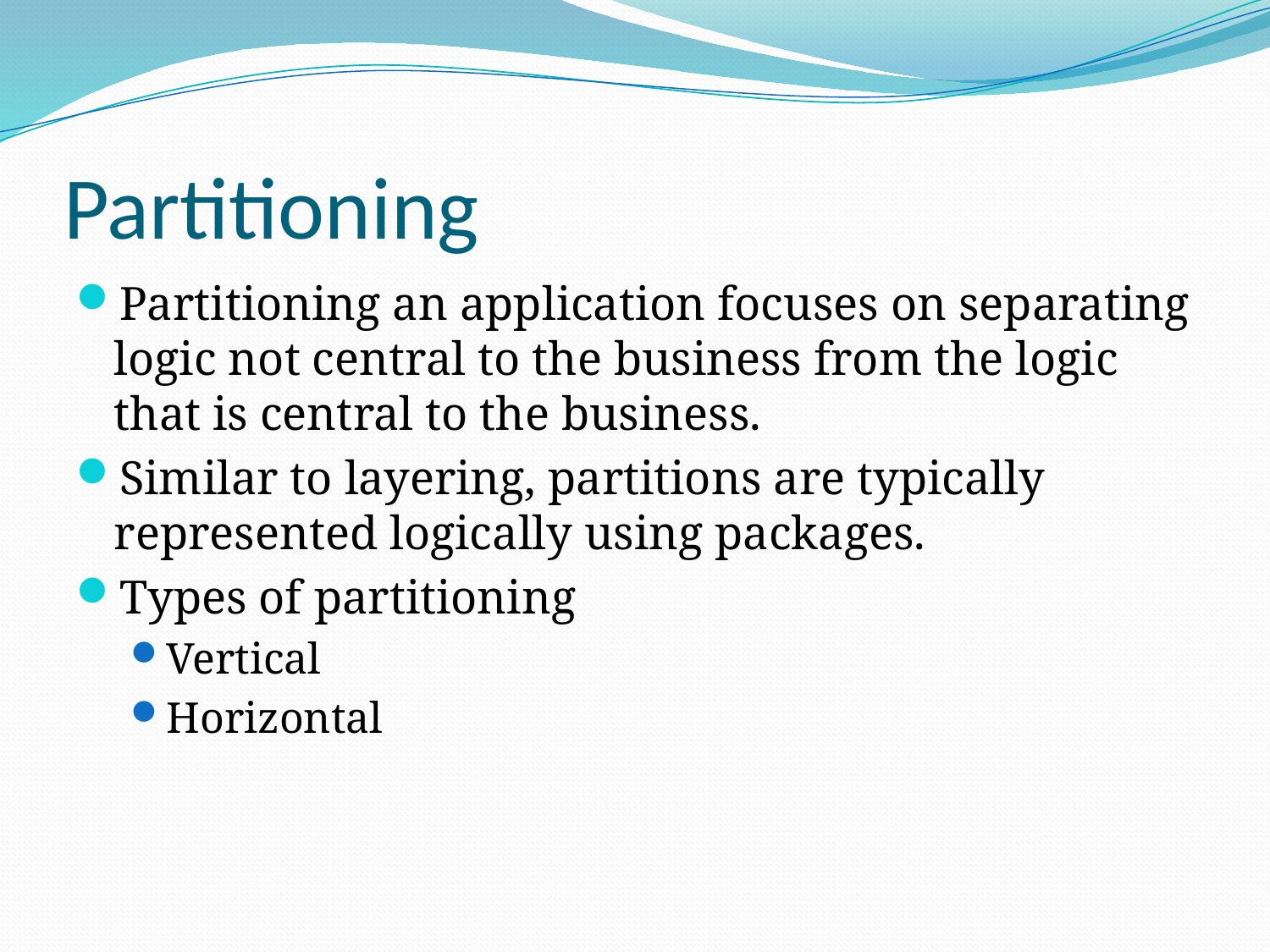

# Partitioning
Partitioning an application focuses on separating logic not central to the business from the logic that is central to the business.
Similar to layering, partitions are typically represented logically using packages.
Types of partitioning
Vertical
Horizontal